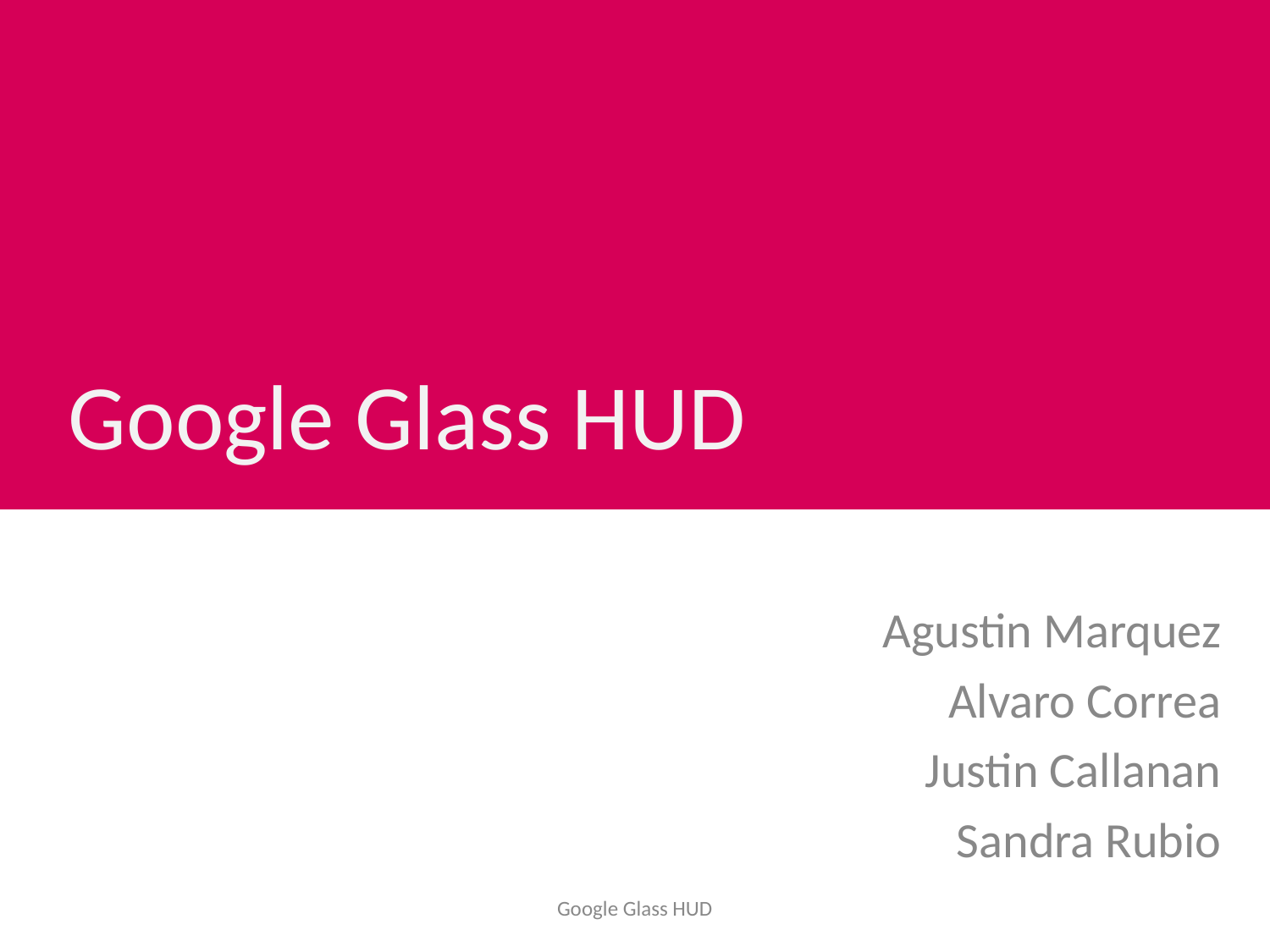

# Google Glass HUD
Agustin Marquez
Alvaro Correa
Justin Callanan
Sandra Rubio
Google Glass HUD